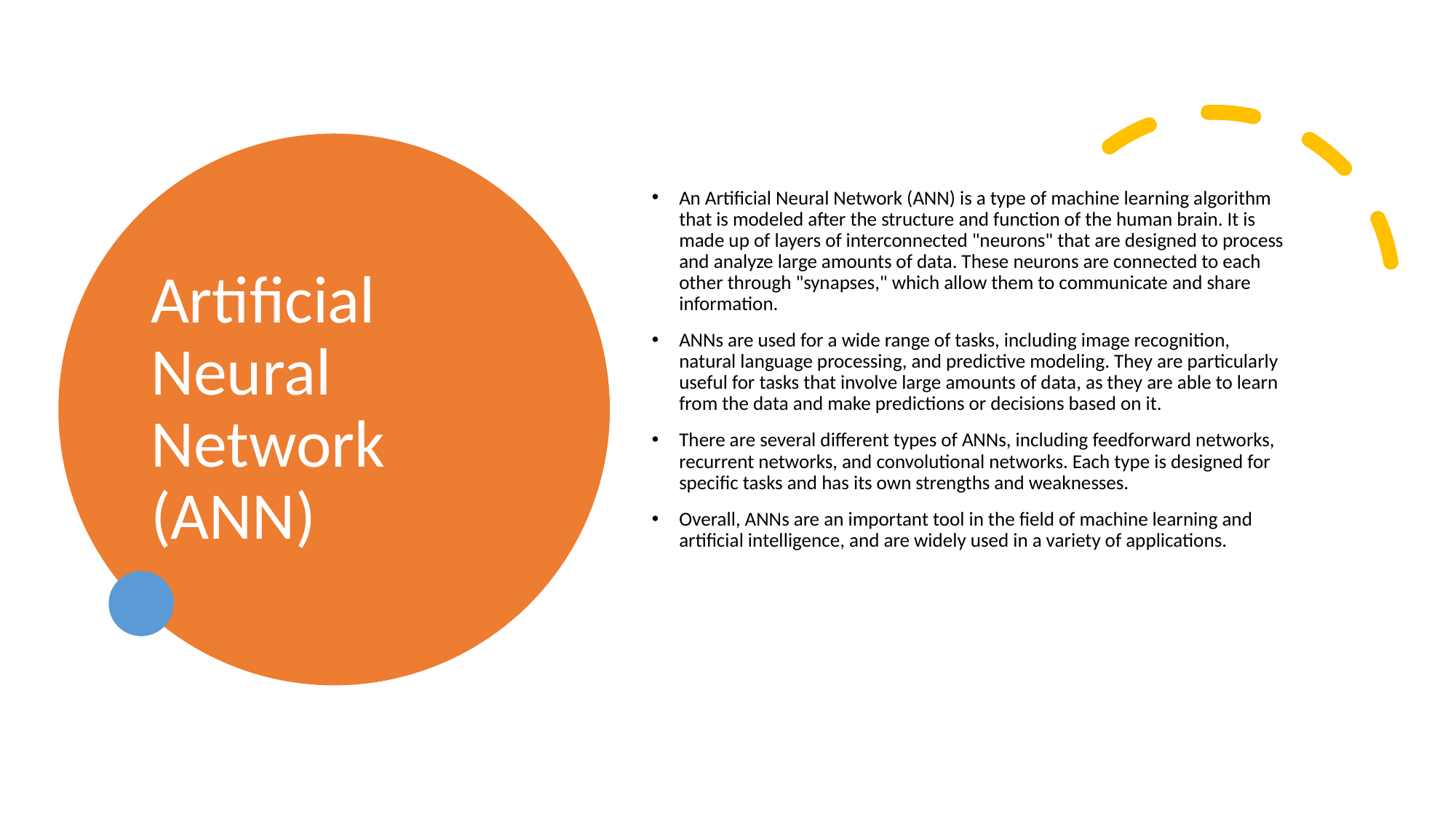

# Artificial Neural Network (ANN)
An Artificial Neural Network (ANN) is a type of machine learning algorithm that is modeled after the structure and function of the human brain. It is made up of layers of interconnected "neurons" that are designed to process and analyze large amounts of data. These neurons are connected to each other through "synapses," which allow them to communicate and share information.
ANNs are used for a wide range of tasks, including image recognition, natural language processing, and predictive modeling. They are particularly useful for tasks that involve large amounts of data, as they are able to learn from the data and make predictions or decisions based on it.
There are several different types of ANNs, including feedforward networks, recurrent networks, and convolutional networks. Each type is designed for specific tasks and has its own strengths and weaknesses.
Overall, ANNs are an important tool in the field of machine learning and artificial intelligence, and are widely used in a variety of applications.